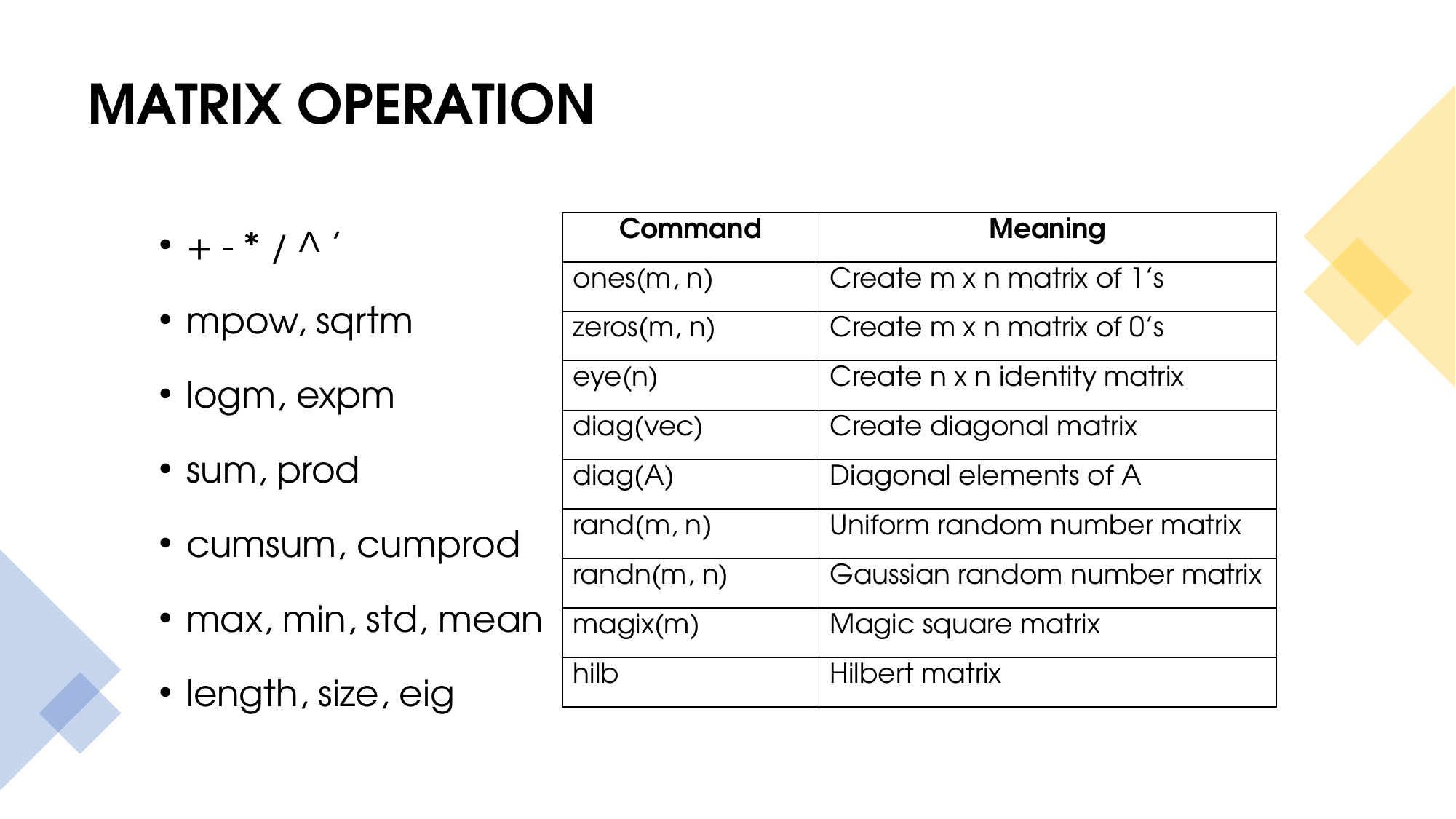

MATRIX OPERATION

+ - * / ^ ’
mpow, sqrtm
logm, expm
sum, prod
cumsum, cumprod
max, min, std, mean
length, size, eig
| Command | Meaning |
| --- | --- |
| ones(m, n) | Create m x n matrix of 1’s |
| zeros(m, n) | Create m x n matrix of 0’s |
| eye(n) | Create n x n identity matrix |
| diag(vec) | Create diagonal matrix |
| diag(A) | Diagonal elements of A |
| rand(m, n) | Uniform random number matrix |
| randn(m, n) | Gaussian random number matrix |
| magix(m) | Magic square matrix |
| hilb | Hilbert matrix |